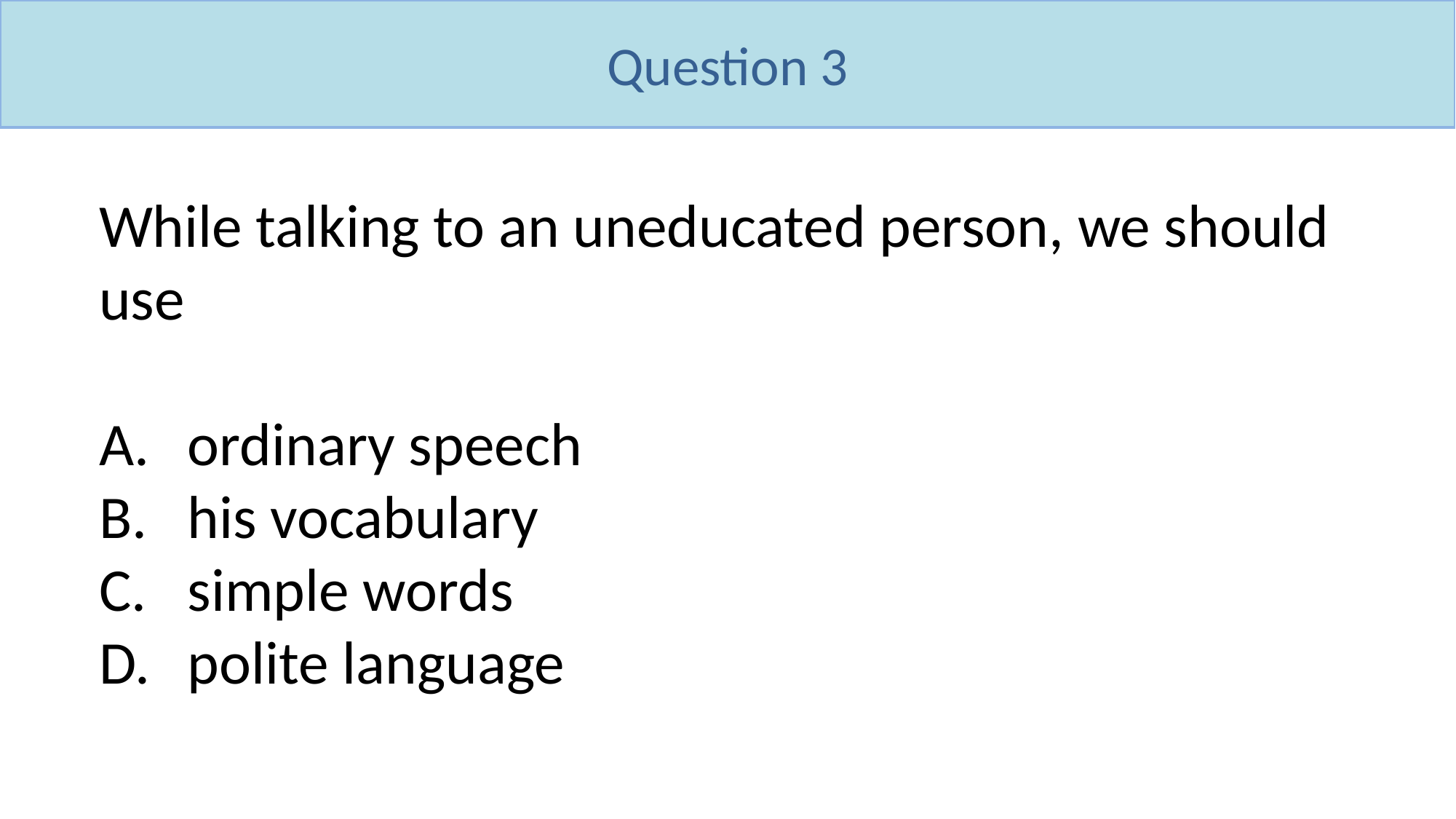

Question 3
While talking to an uneducated person, we should use

ordinary speech
his vocabulary
simple words
polite language